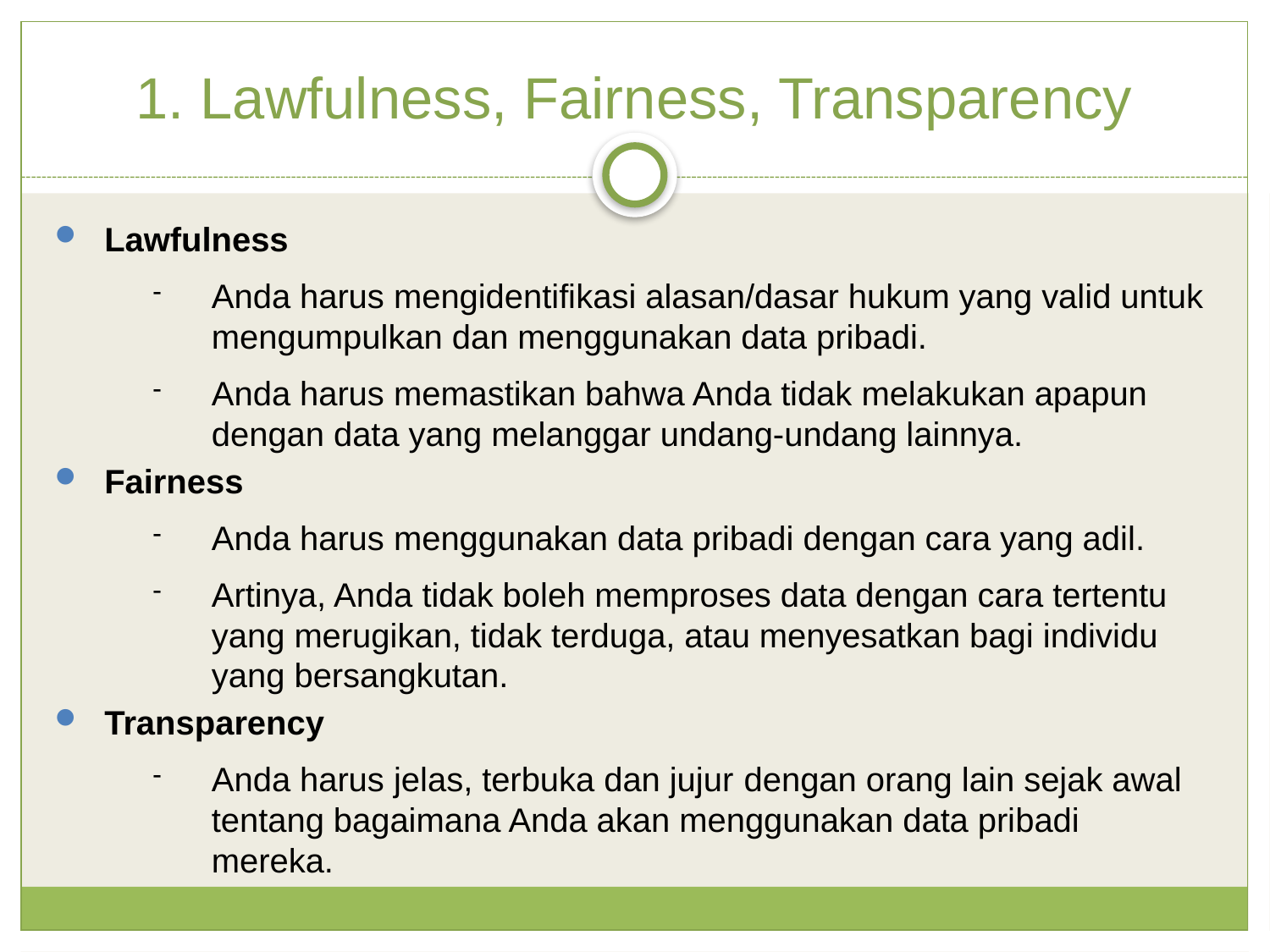

1. Lawfulness, Fairness, Transparency
Lawfulness
Anda harus mengidentifikasi alasan/dasar hukum yang valid untuk mengumpulkan dan menggunakan data pribadi.
Anda harus memastikan bahwa Anda tidak melakukan apapun dengan data yang melanggar undang-undang lainnya.
Fairness
Anda harus menggunakan data pribadi dengan cara yang adil.
Artinya, Anda tidak boleh memproses data dengan cara tertentu yang merugikan, tidak terduga, atau menyesatkan bagi individu yang bersangkutan.
Transparency
Anda harus jelas, terbuka dan jujur ​​dengan orang lain sejak awal tentang bagaimana Anda akan menggunakan data pribadi mereka.